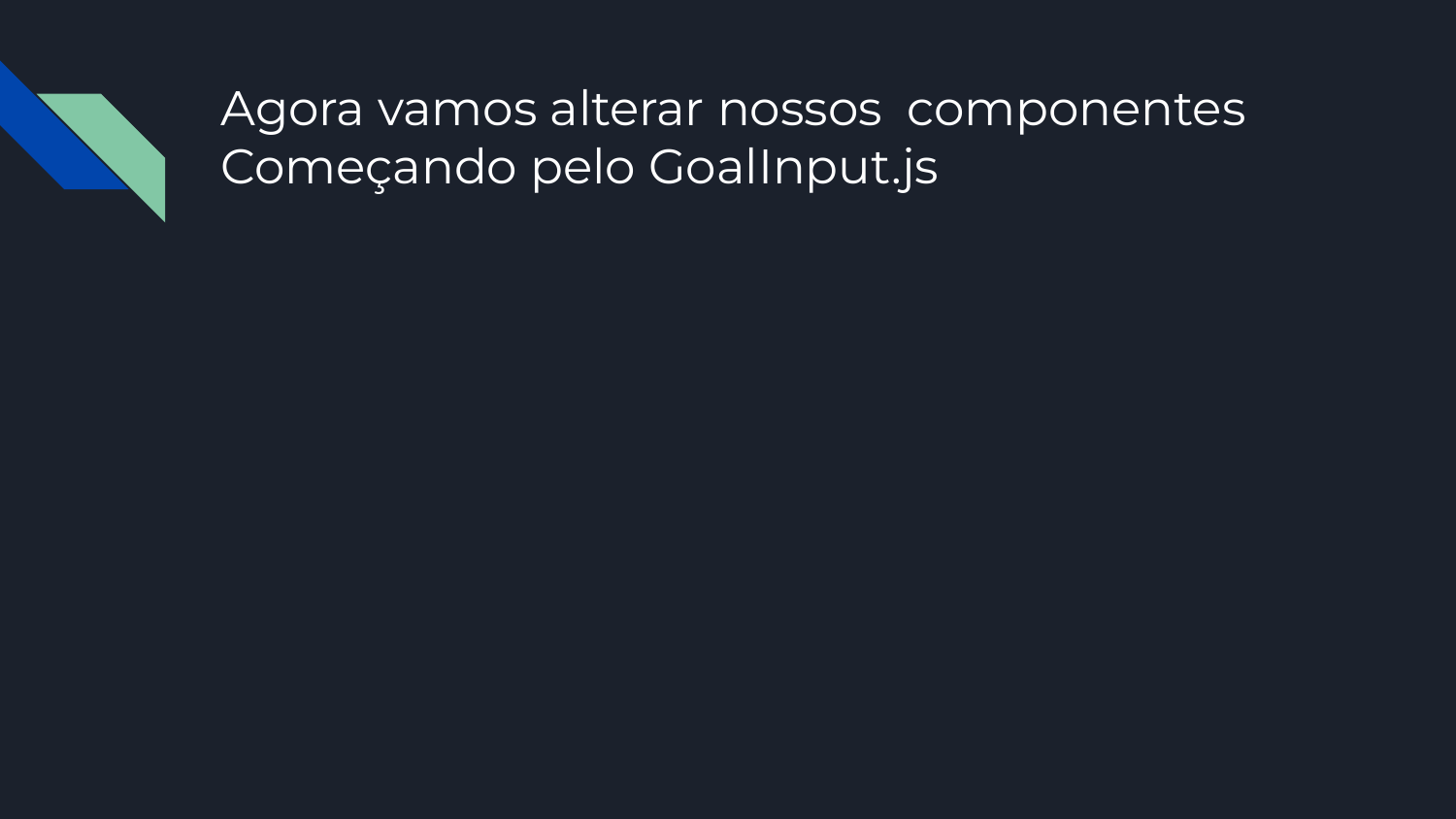

# Agora vamos alterar nossos  componentes
Começando pelo GoalInput.js